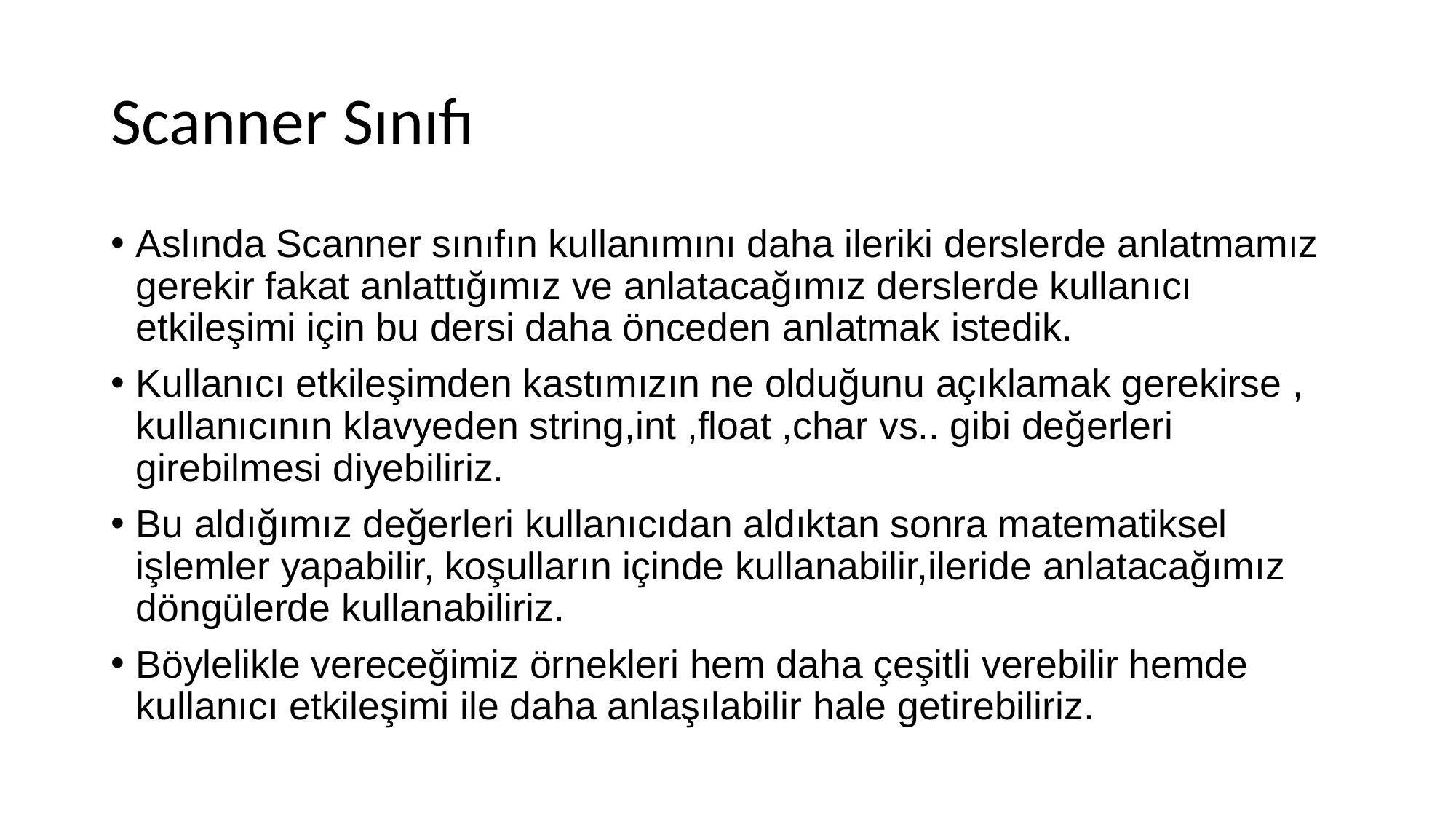

# Scanner Sınıfı
Aslında Scanner sınıfın kullanımını daha ileriki derslerde anlatmamız gerekir fakat anlattığımız ve anlatacağımız derslerde kullanıcı etkileşimi için bu dersi daha önceden anlatmak istedik.
Kullanıcı etkileşimden kastımızın ne olduğunu açıklamak gerekirse , kullanıcının klavyeden string,int ,float ,char vs.. gibi değerleri girebilmesi diyebiliriz.
Bu aldığımız değerleri kullanıcıdan aldıktan sonra matematiksel işlemler yapabilir, koşulların içinde kullanabilir,ileride anlatacağımız döngülerde kullanabiliriz.
Böylelikle vereceğimiz örnekleri hem daha çeşitli verebilir hemde kullanıcı etkileşimi ile daha anlaşılabilir hale getirebiliriz.